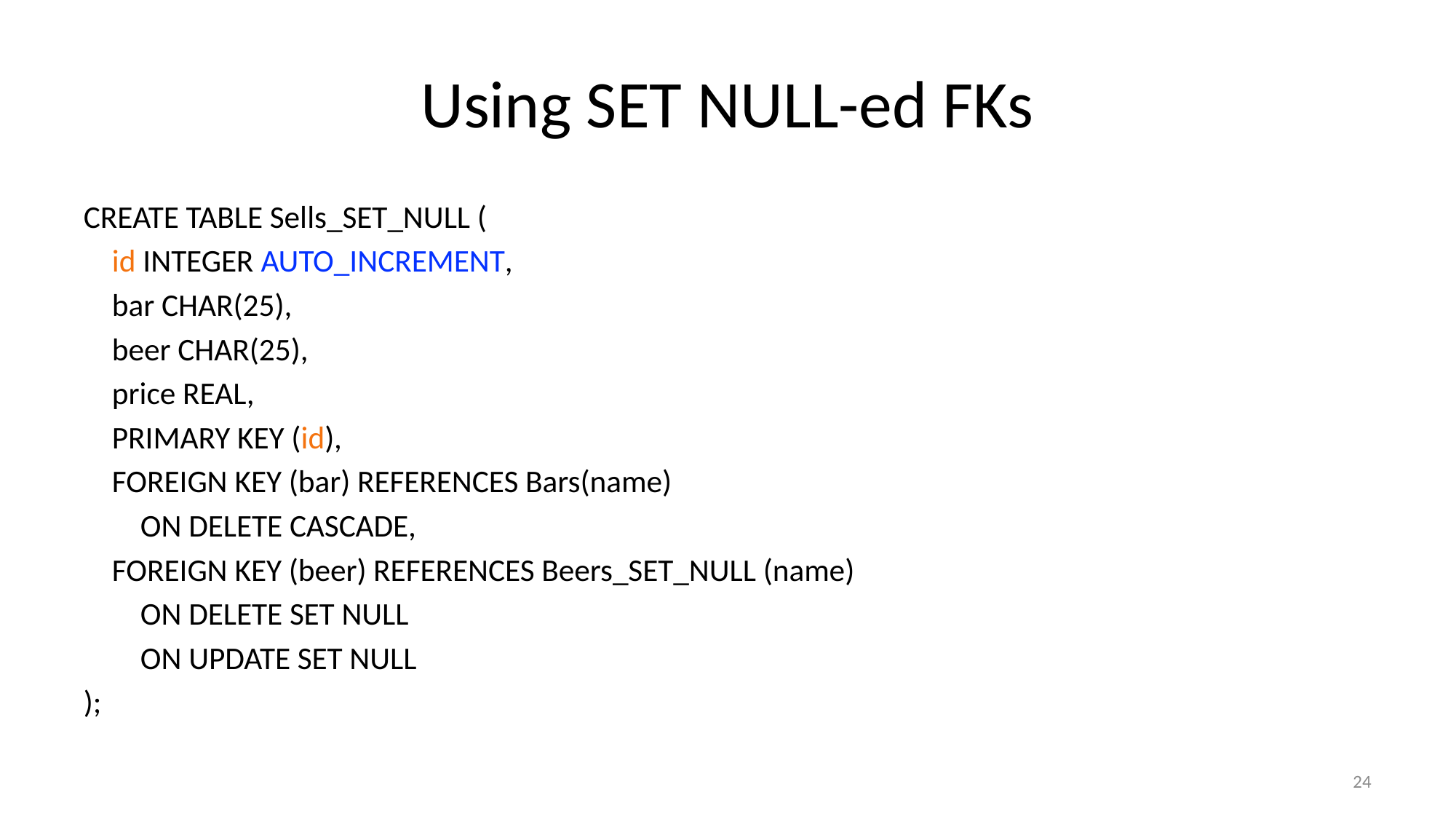

# Using SET NULL-ed FKs
CREATE TABLE Sells_SET_NULL (
    id INTEGER AUTO_INCREMENT,
    bar CHAR(25),
    beer CHAR(25),
    price REAL,
    PRIMARY KEY (id),
    FOREIGN KEY (bar) REFERENCES Bars(name)
        ON DELETE CASCADE,
    FOREIGN KEY (beer) REFERENCES Beers_SET_NULL (name)
        ON DELETE SET NULL
        ON UPDATE SET NULL
);

24